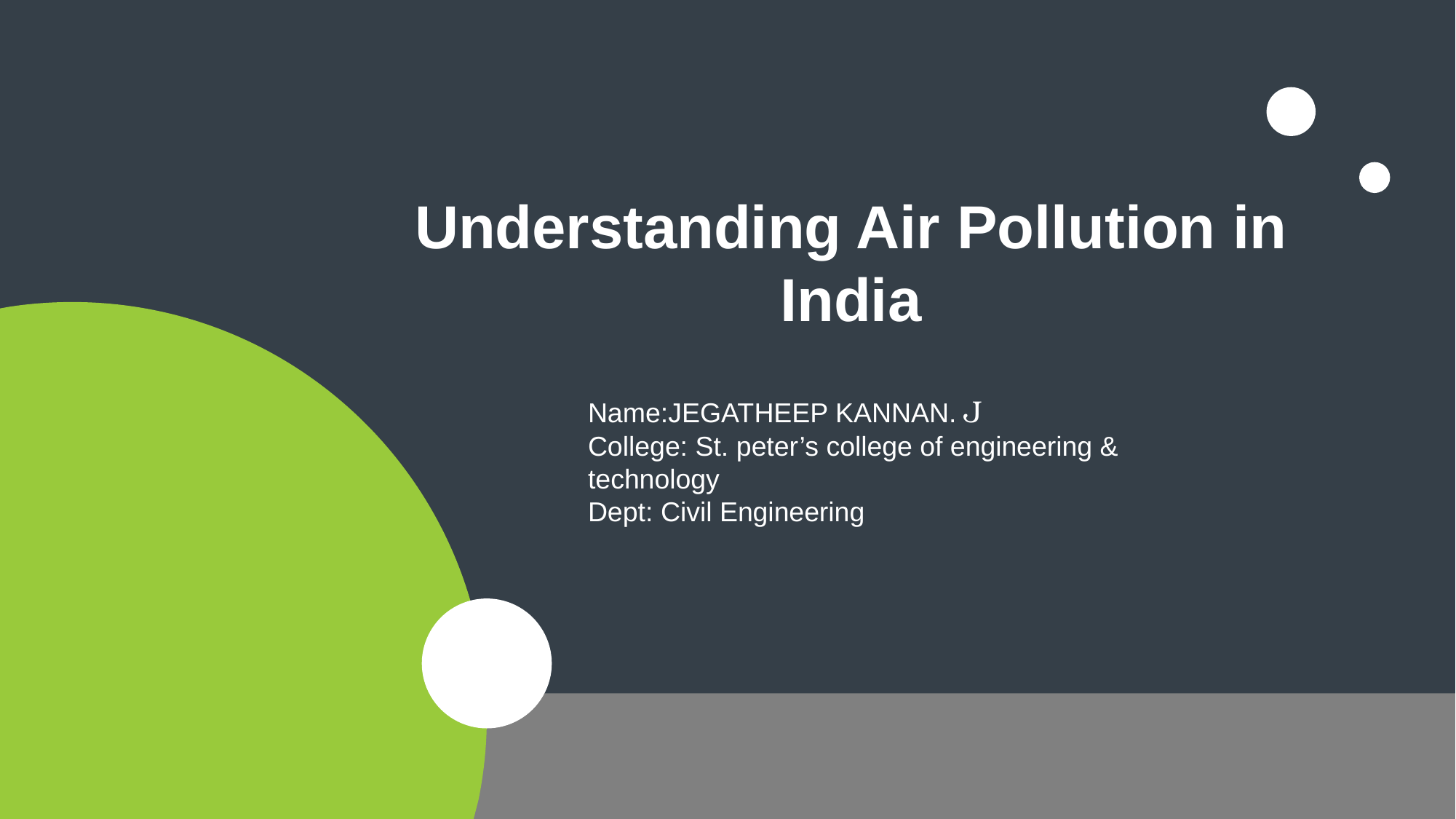

Understanding Air Pollution in India

Name:JEGATHEEP KANNAN. J
College: St. peter’s college of engineering &    technology
Dept: Civil Engineering